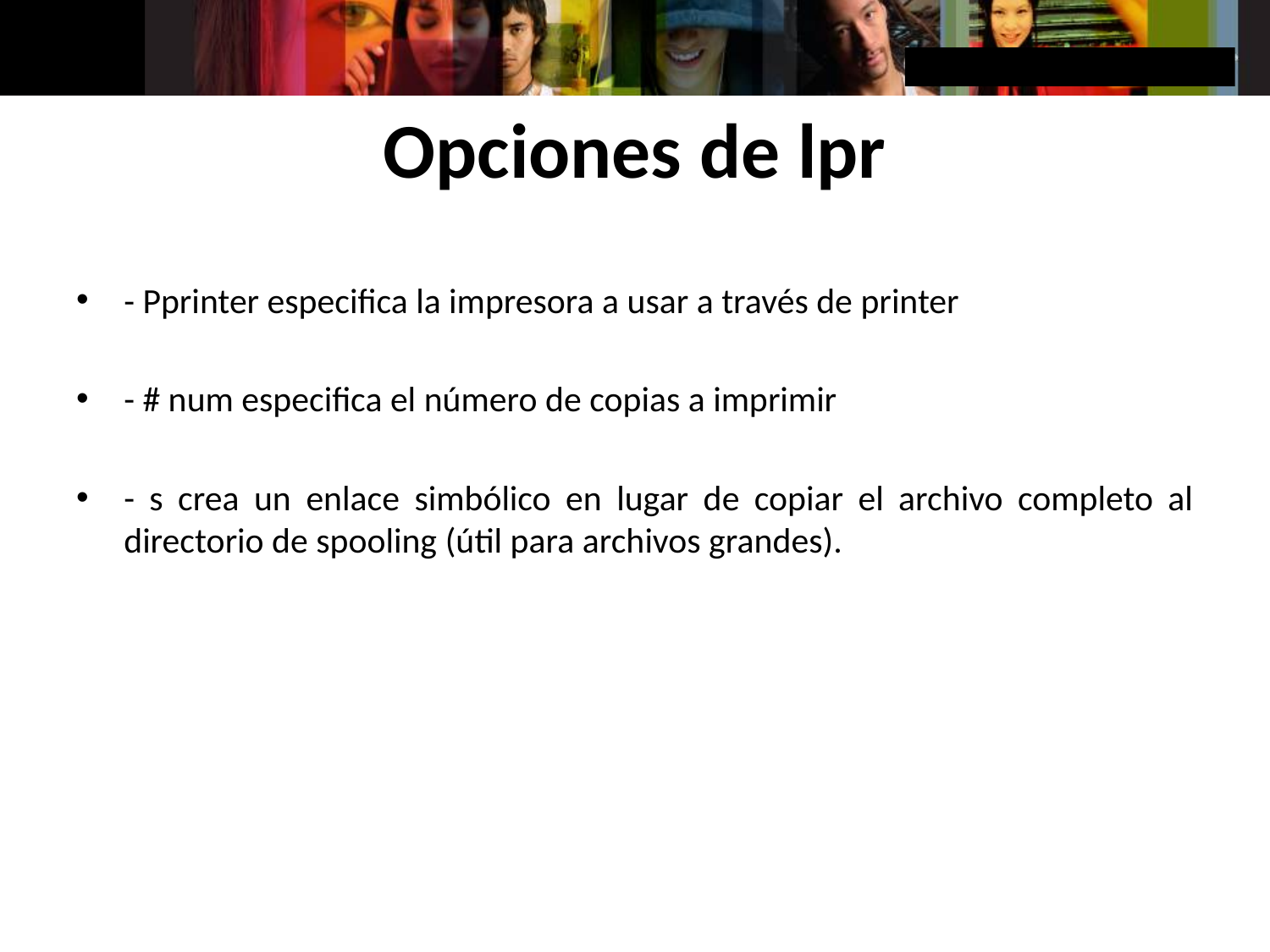

# Opciones de lpr

- Pprinter especifica la impresora a usar a través de printer

- # num especifica el número de copias a imprimir

- s crea un enlace simbólico en lugar de copiar el archivo completo al directorio de spooling (útil para archivos grandes).